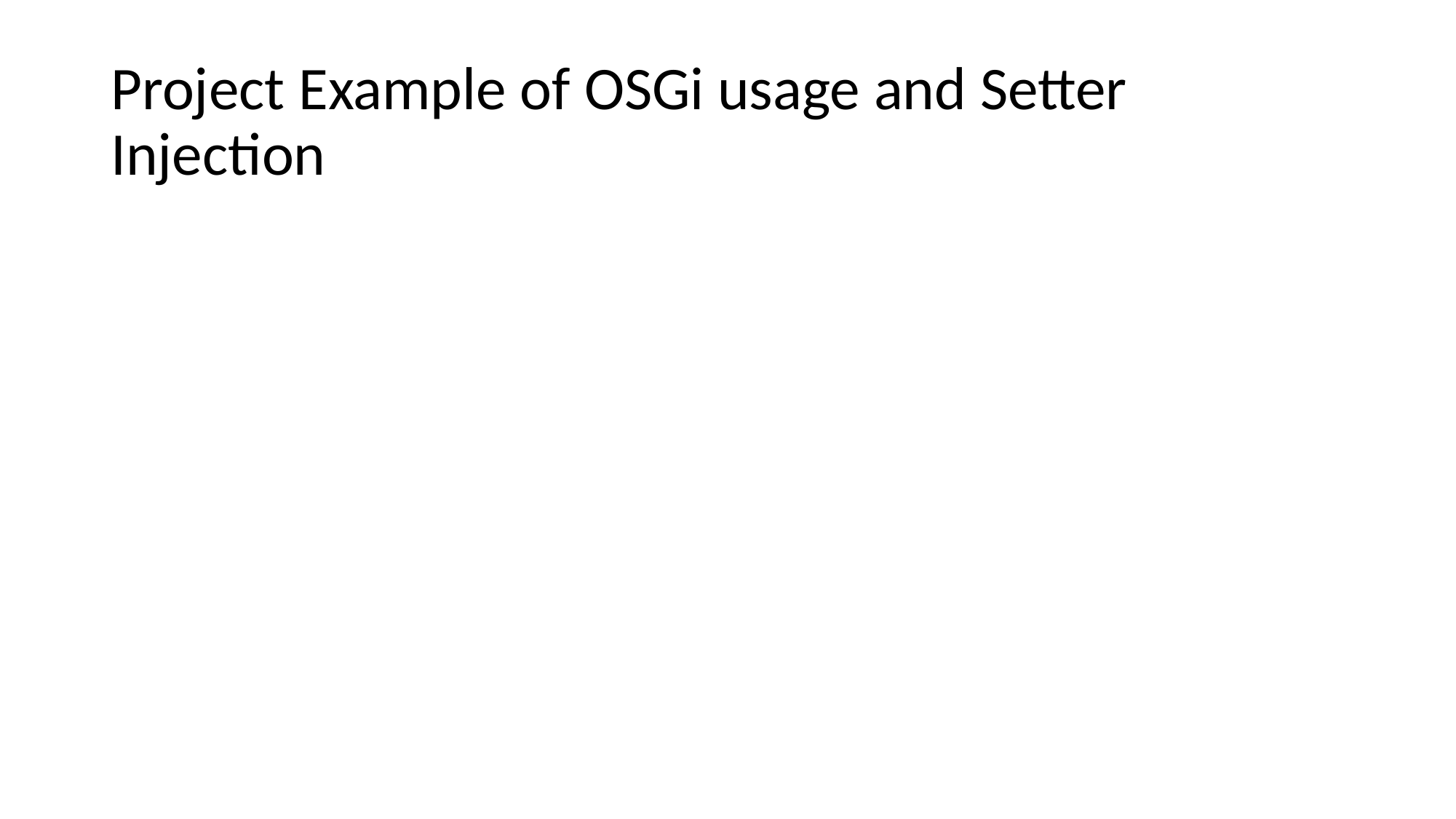

# Project Example of OSGi usage and Setter Injection